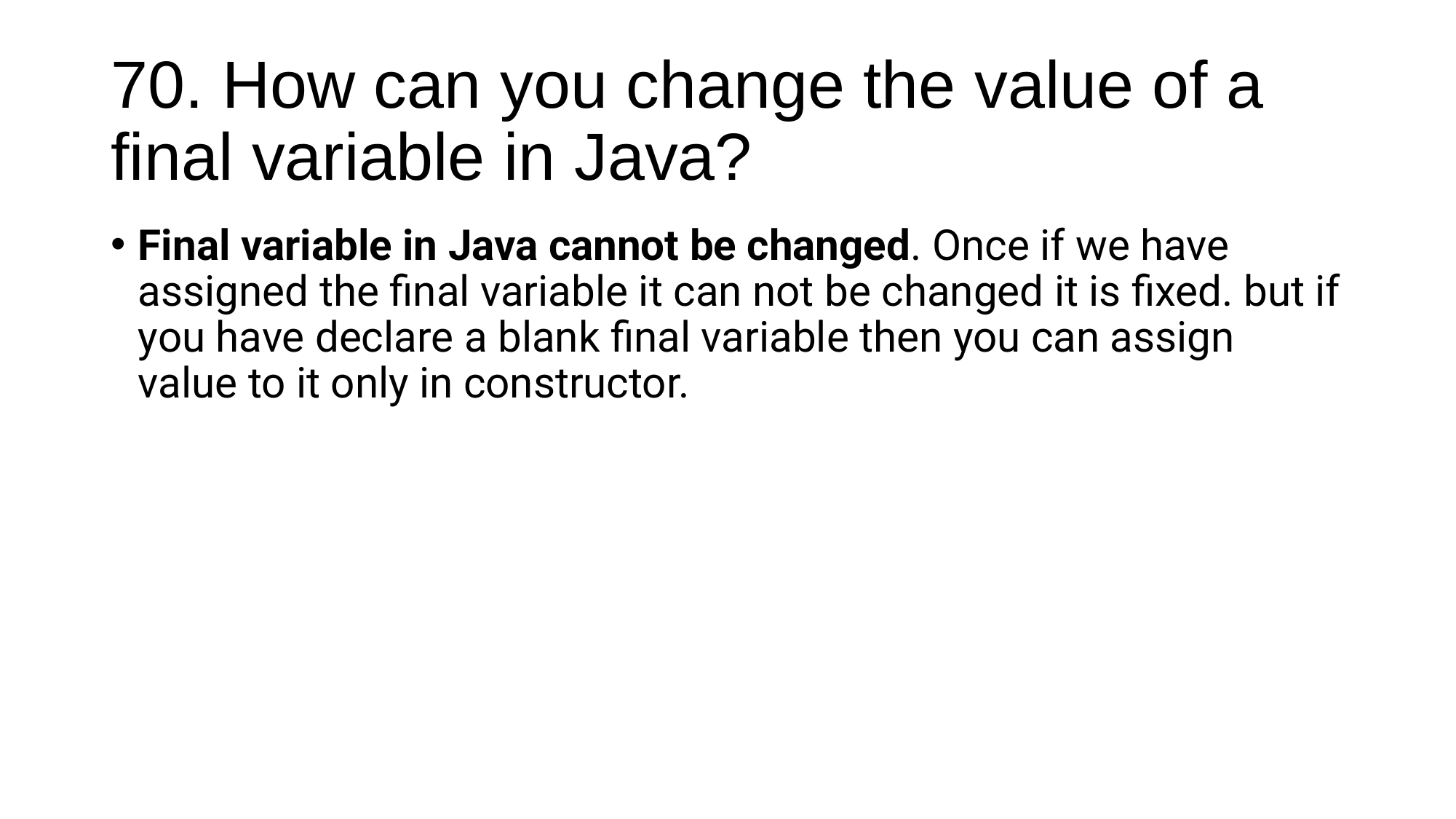

# 70. How can you change the value of a final variable in Java?
Final variable in Java cannot be changed. Once if we have assigned the final variable it can not be changed it is fixed. but if you have declare a blank final variable then you can assign value to it only in constructor.